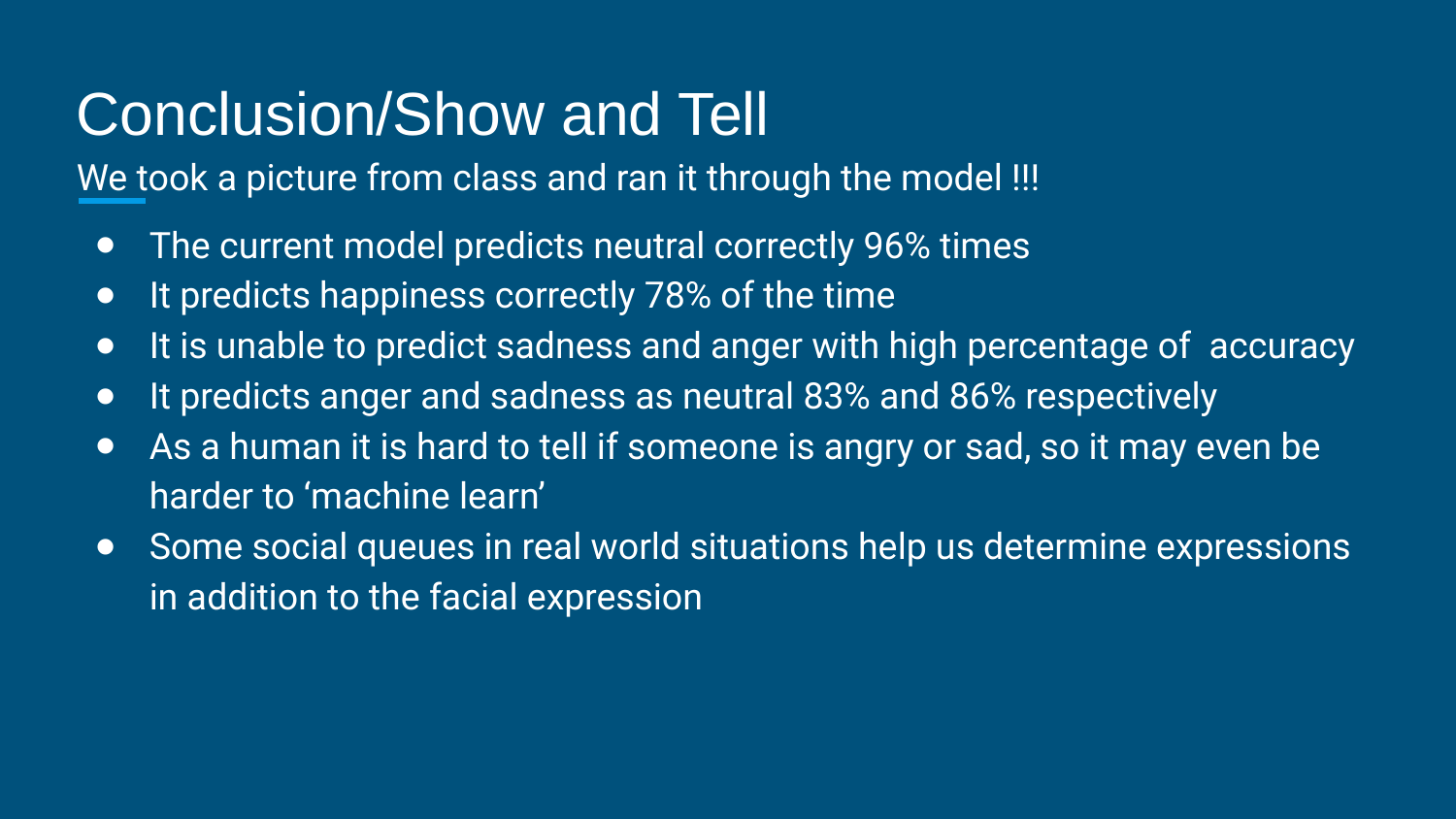

# Conclusion/Show and Tell
We took a picture from class and ran it through the model !!!
The current model predicts neutral correctly 96% times
It predicts happiness correctly 78% of the time
It is unable to predict sadness and anger with high percentage of  accuracy
It predicts anger and sadness as neutral 83% and 86% respectively
As a human it is hard to tell if someone is angry or sad, so it may even be harder to ‘machine learn’
Some social queues in real world situations help us determine expressions in addition to the facial expression